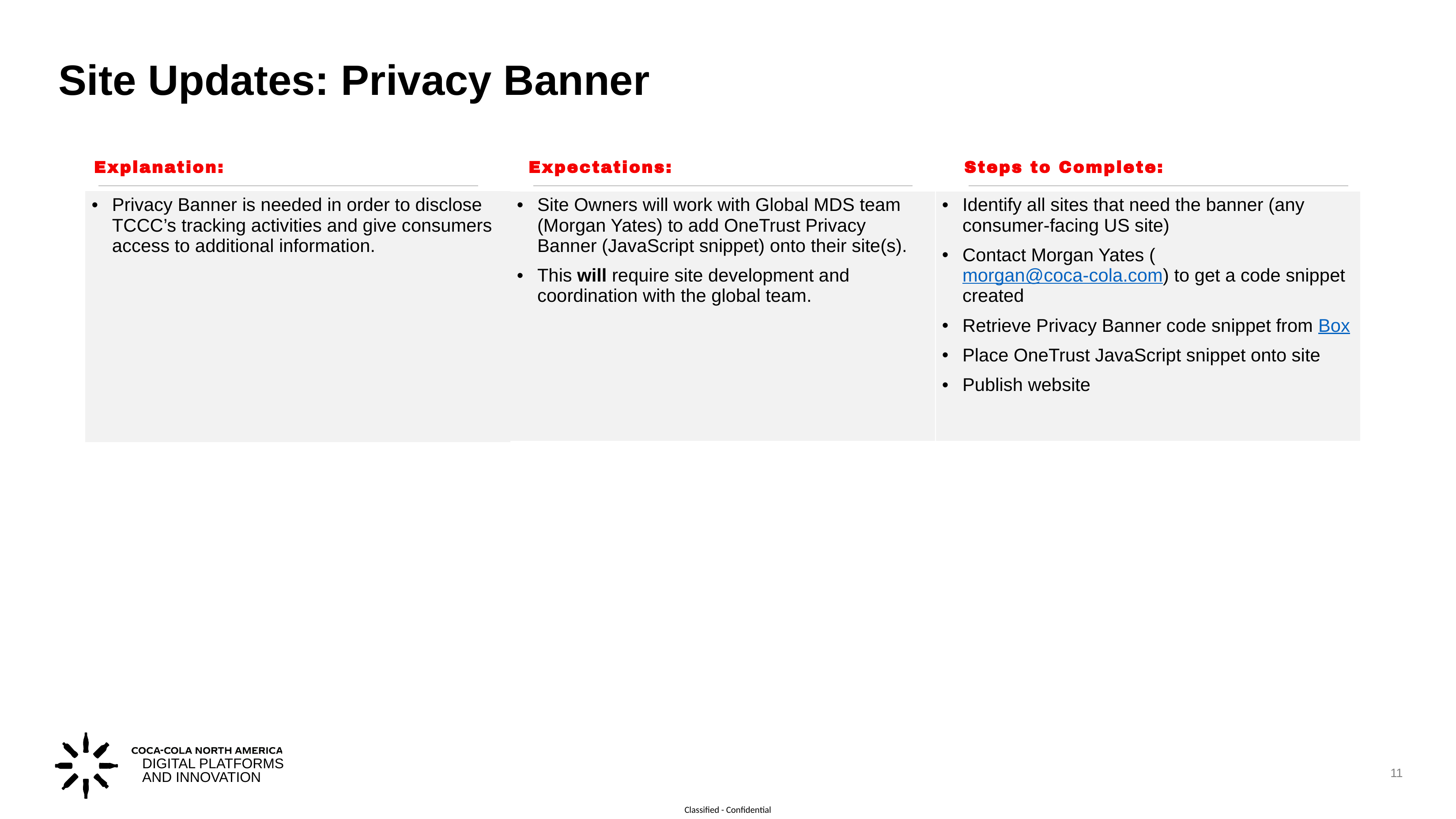

# Site Updates: Privacy Banner
Explanation:
Expectations:
Steps to Complete:
| Privacy Banner is needed in order to disclose TCCC’s tracking activities and give consumers access to additional information. | Site Owners will work with Global MDS team (Morgan Yates) to add OneTrust Privacy Banner (JavaScript snippet) onto their site(s). This will require site development and coordination with the global team. | Identify all sites that need the banner (any consumer-facing US site) Contact Morgan Yates (morgan@coca-cola.com) to get a code snippet created Retrieve Privacy Banner code snippet from Box Place OneTrust JavaScript snippet onto site Publish website |
| --- | --- | --- |
11